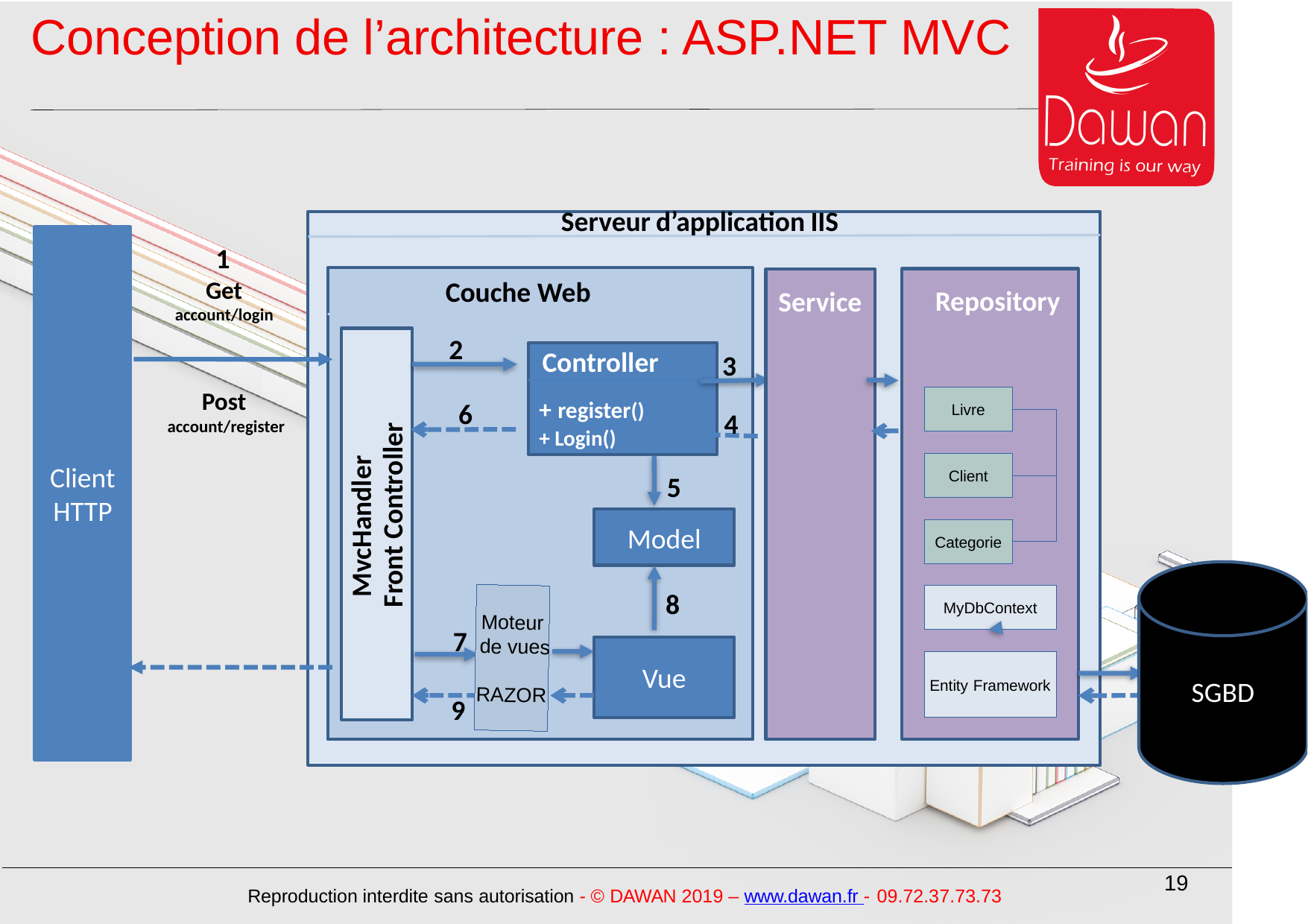

Conception de l’architecture : ASP.NET MVC
Serveur d’application IIS

Client HTTP
1
Get
  account/login

Post
account/register

Couche Web

Front Controller
MvcHandler

Repository
Service
2
Controller

+ register()
+ Login()
3

Livre
Livre
6

4

Client

5

Model
Categorie

SGBD

8
Moteur
 de vues

RAZOR
MyDbContext
7

Vue

Entity Framework

9

19
Reproduction interdite sans autorisation - © DAWAN 2019 – www.dawan.fr - 09.72.37.73.73